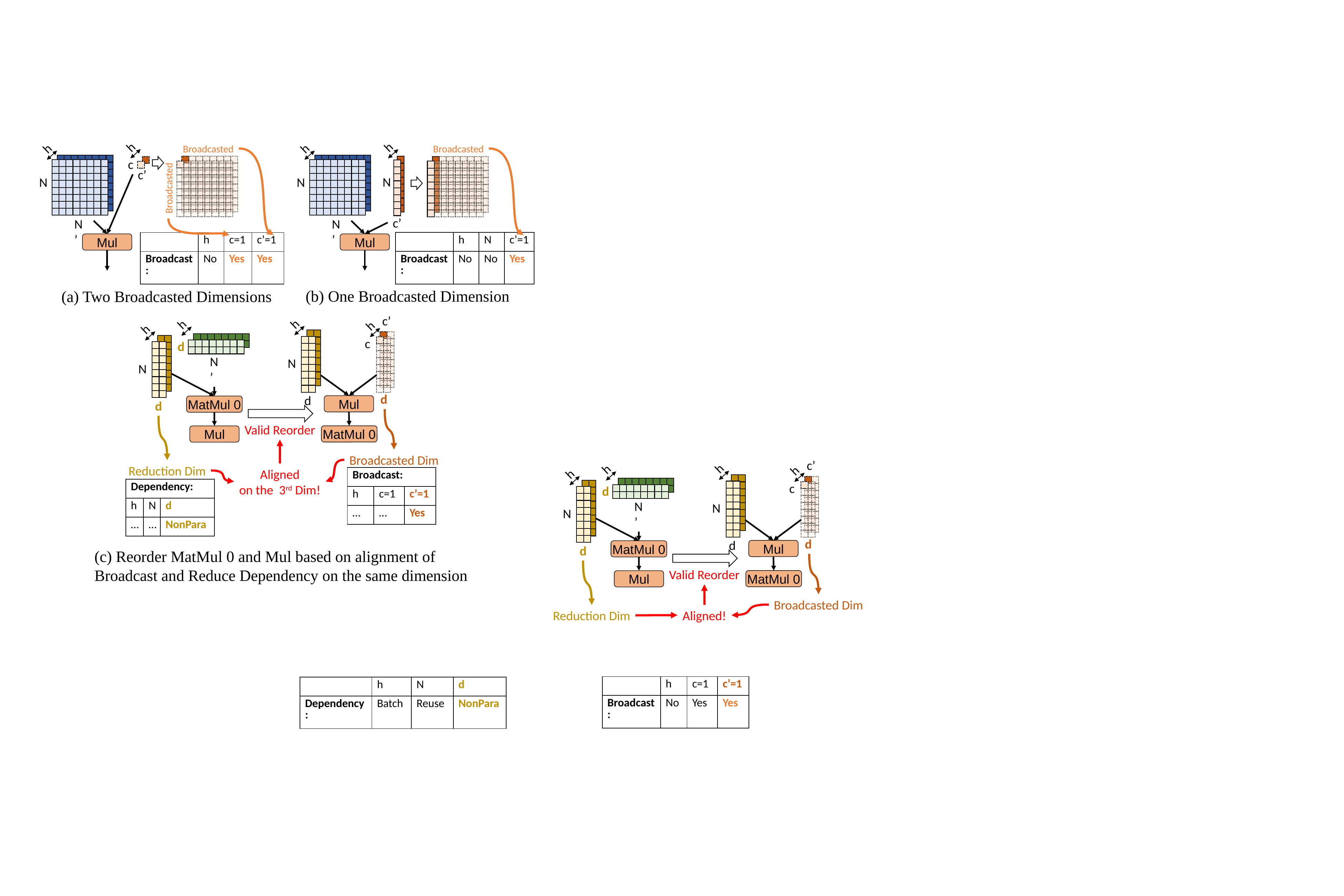

h
c

c’
h
h

N
N’
h

N
N’
Broadcasted
Broadcasted

N

Broadcasted
c’
|  | h | N | c’=1 |
| --- | --- | --- | --- |
| Broadcast: | No | No | Yes |
|  | h | c=1 | c’=1 |
| --- | --- | --- | --- |
| Broadcast: | No | Yes | Yes |
Mul
Mul
(b) One Broadcasted Dimension
(a) Two Broadcasted Dimensions
c’
h

c
h

N
d
h

d
N’
h

N
d
d
Mul
MatMul 0

Valid Reorder
MatMul 0
Mul
Broadcasted Dim
Reduction Dim
Aligned
on the  3rd Dim!
c’
h

c
h

N
d
h

d
N’
h

N
d
d
Mul
MatMul 0

Valid Reorder
MatMul 0
Mul
Broadcasted Dim
Aligned!
Reduction Dim
| Broadcast: |  |  |
| --- | --- | --- |
| h | c=1 | c’=1 |
| … | … | Yes |
| Dependency: |  |  |
| --- | --- | --- |
| h | N | d |
| … | … | NonPara |
(c) Reorder MatMul 0 and Mul based on alignment of 	   Broadcast and Reduce Dependency on the same dimension
|  | h | c=1 | c’=1 |
| --- | --- | --- | --- |
| Broadcast: | No | Yes | Yes |
|  | h | N | d |
| --- | --- | --- | --- |
| Dependency: | Batch | Reuse | NonPara |